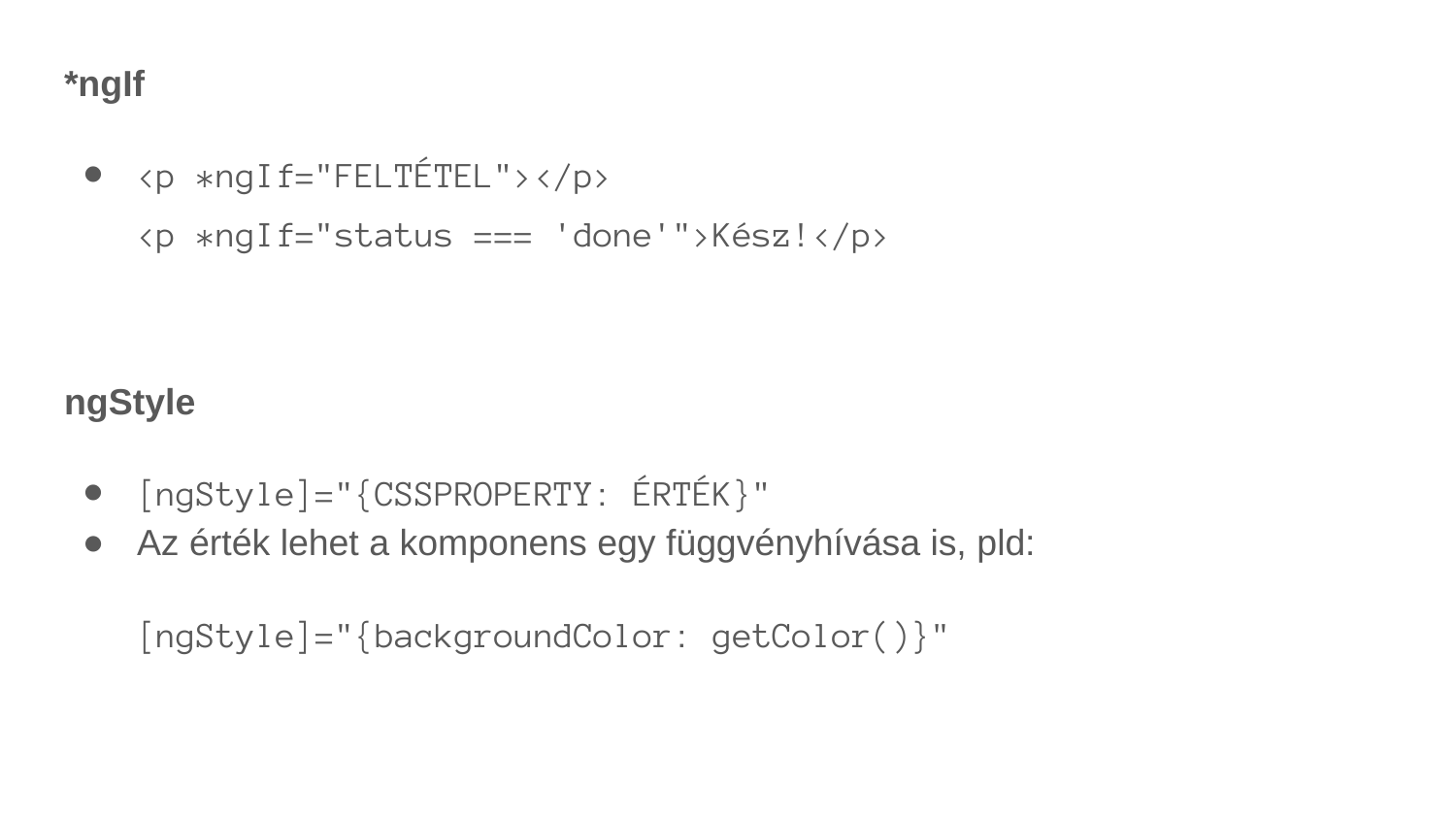

*ngIf
<p *ngIf="FELTÉTEL"></p>
<p *ngIf="status === 'done'">Kész!</p>

ngStyle
[ngStyle]="{CSSPROPERTY: ÉRTÉK}"
Az érték lehet a komponens egy függvényhívása is, pld:
[ngStyle]="{backgroundColor: getColor()}"